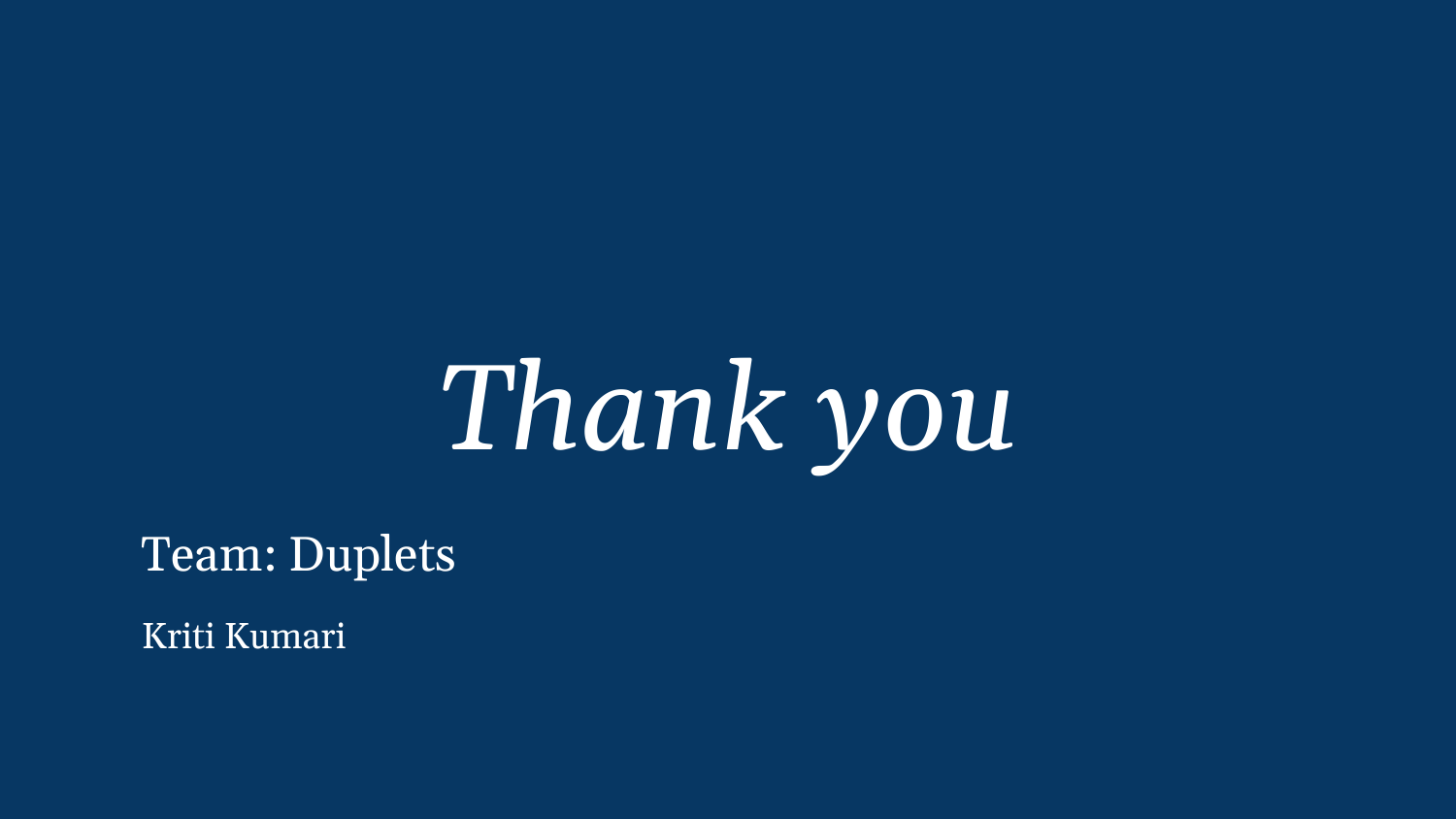

# Thank you
Team: Duplets
Kriti Kumari